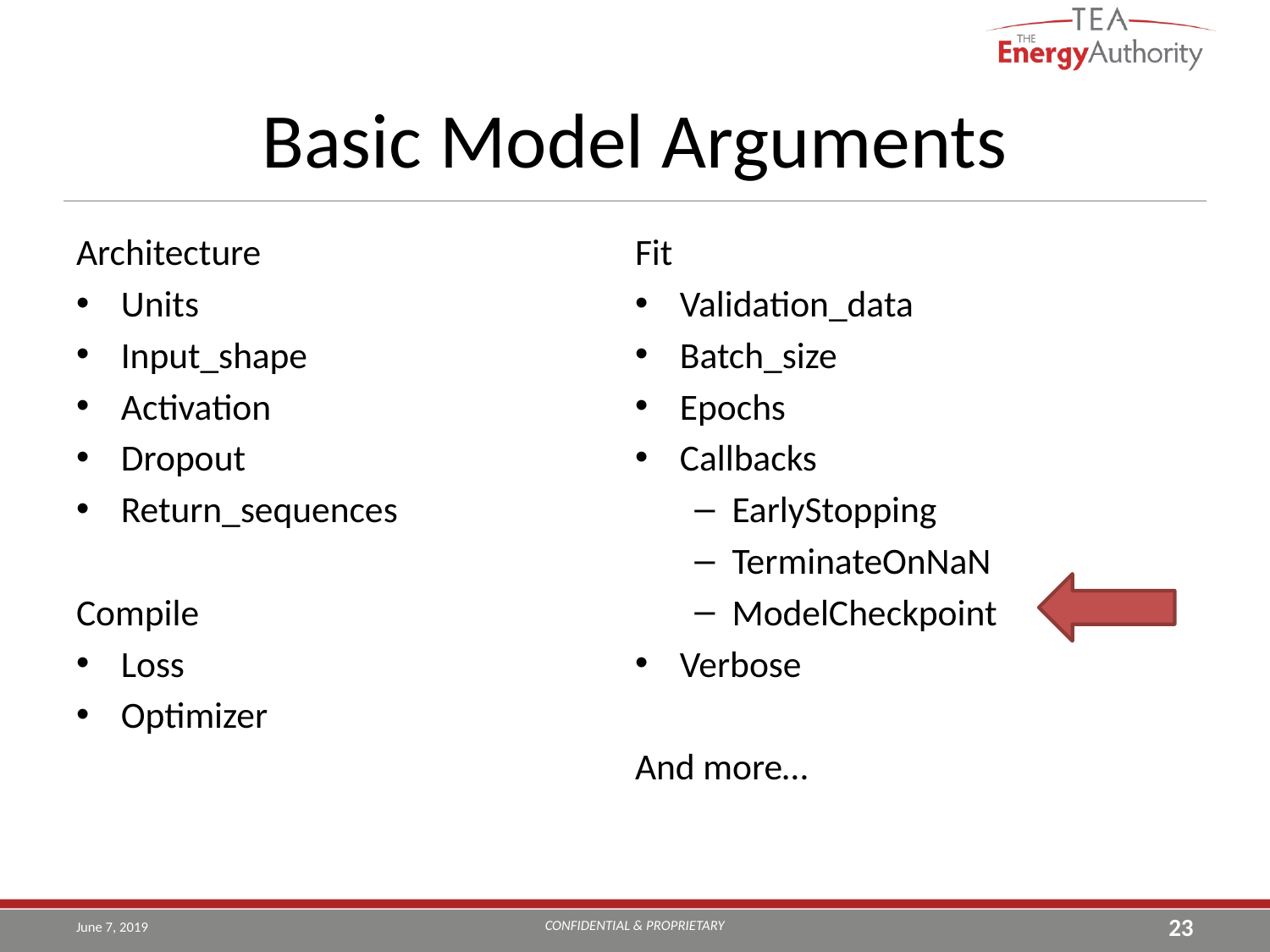

# Basic Model Arguments
Architecture
Units
Input_shape
Activation
Dropout
Return_sequences

Compile
Loss
Optimizer

Fit
Validation_data
Batch_size
Epochs
Callbacks
EarlyStopping
TerminateOnNaN
ModelCheckpoint
Verbose

And more…

CONFIDENTIAL & PROPRIETARY
June 7, 2019
23